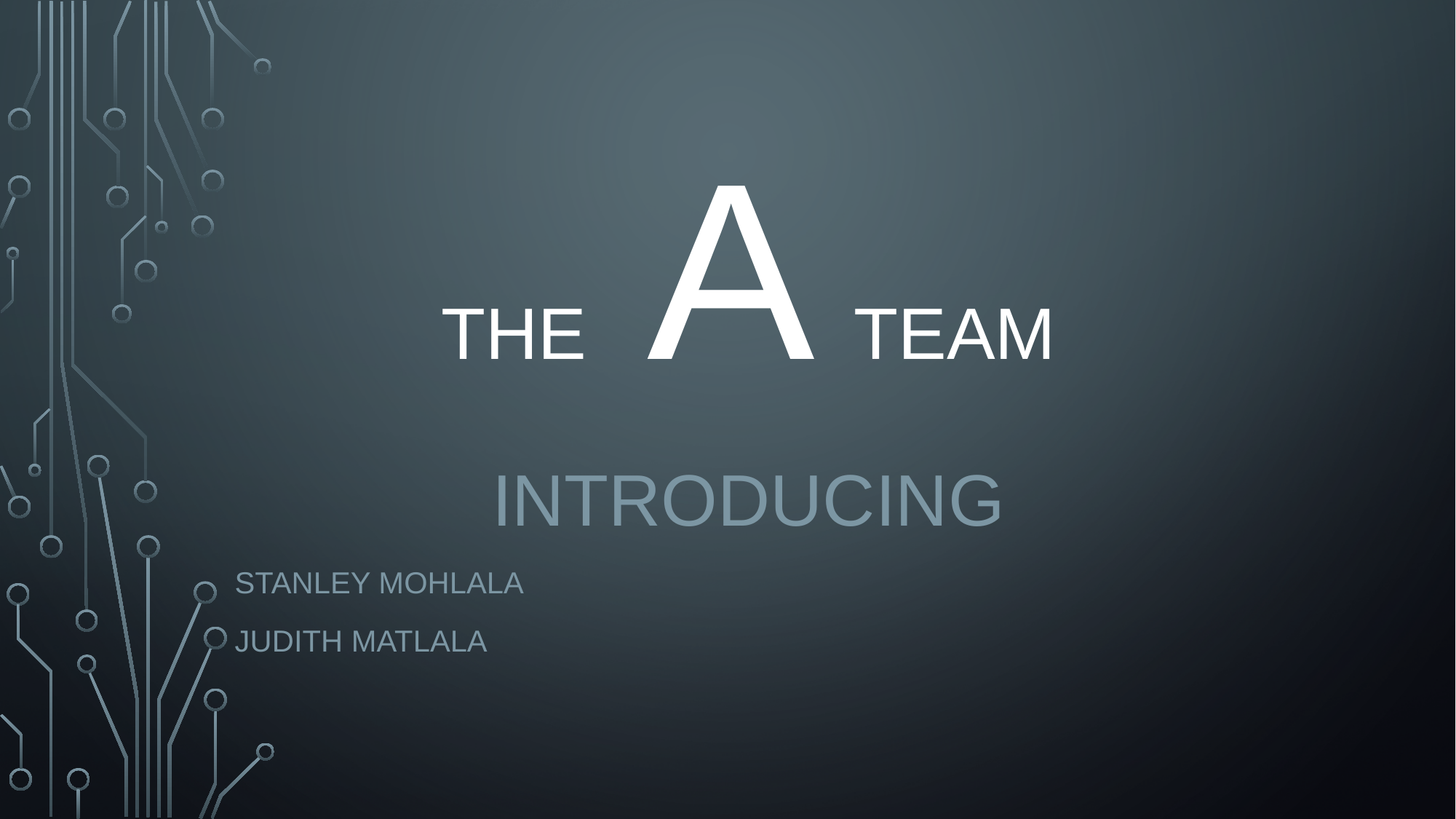

# The   A  Team
Introducing
Stanley Mohlala
Judith Matlala